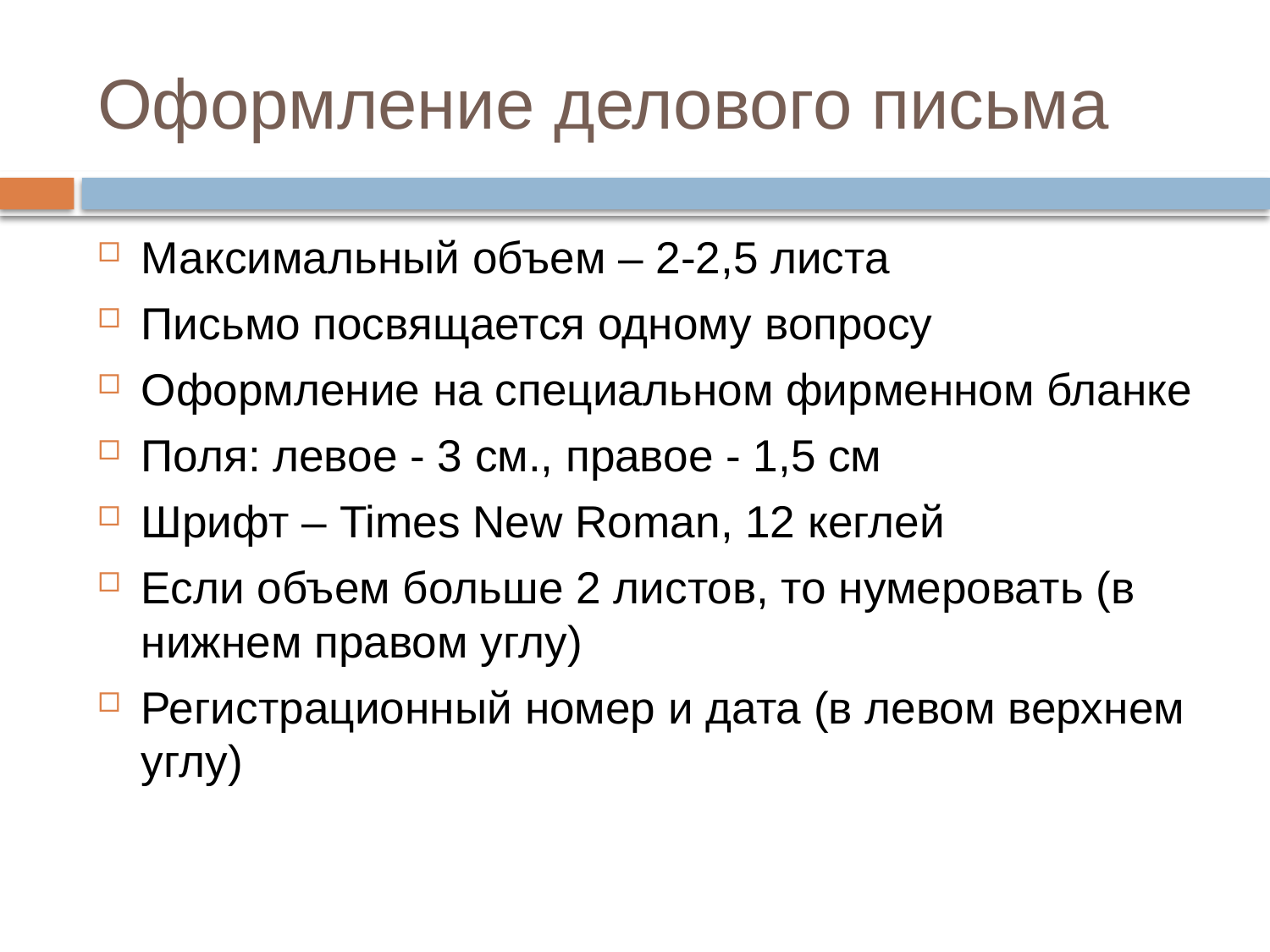

# Оформление делового письма
Максимальный объем – 2-2,5 листа
Письмо посвящается одному вопросу
Оформление на специальном фирменном бланке
Поля: левое - 3 см., правое - 1,5 см
Шрифт – Times New Roman, 12 кеглей
Если объем больше 2 листов, то нумеровать (в нижнем правом углу)
Регистрационный номер и дата (в левом верхнем углу)